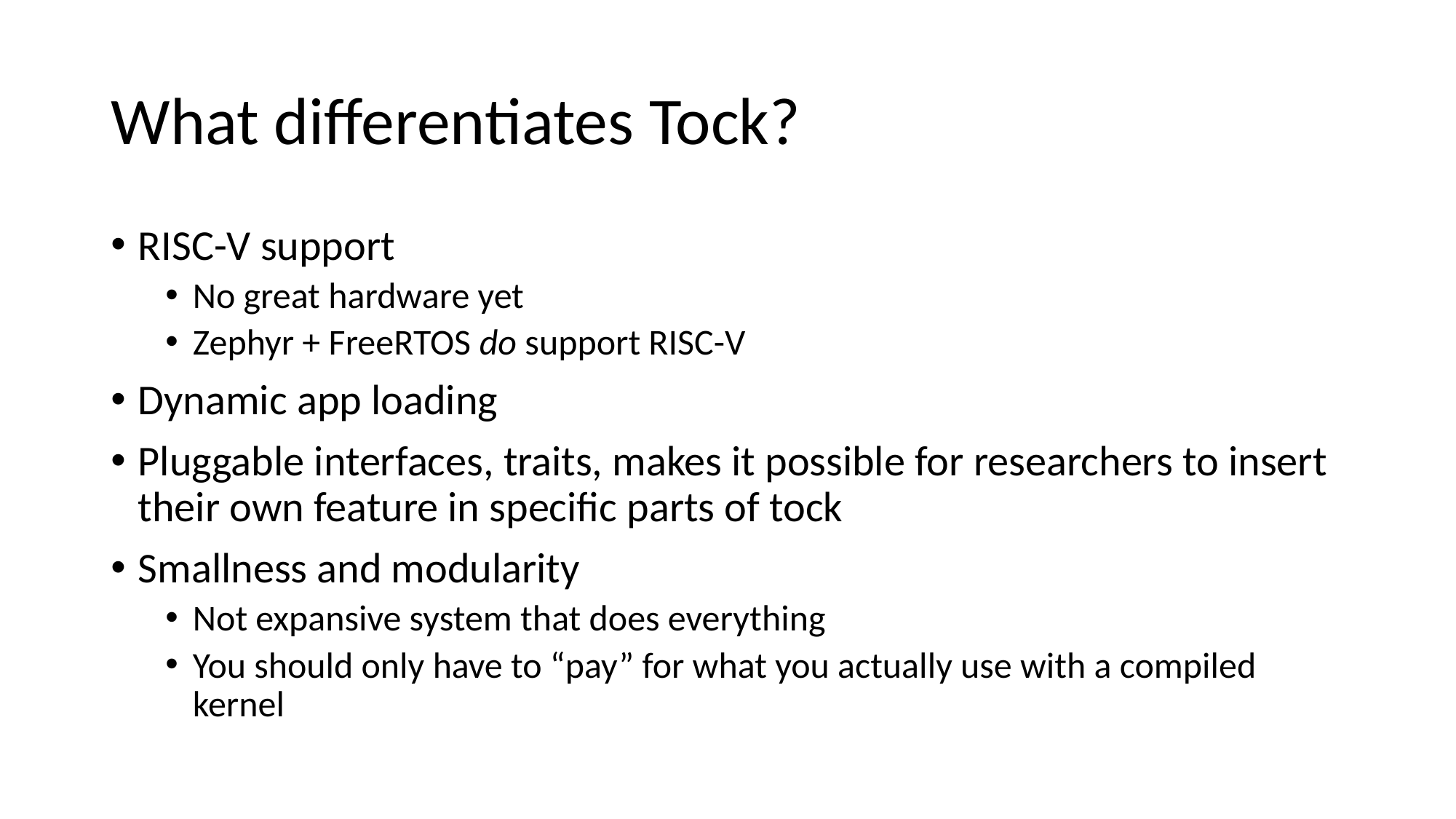

# What differentiates Tock?
RISC-V support
No great hardware yet
Zephyr + FreeRTOS do support RISC-V
Dynamic app loading
Pluggable interfaces, traits, makes it possible for researchers to insert their own feature in specific parts of tock
Smallness and modularity
Not expansive system that does everything
You should only have to “pay” for what you actually use with a compiled kernel